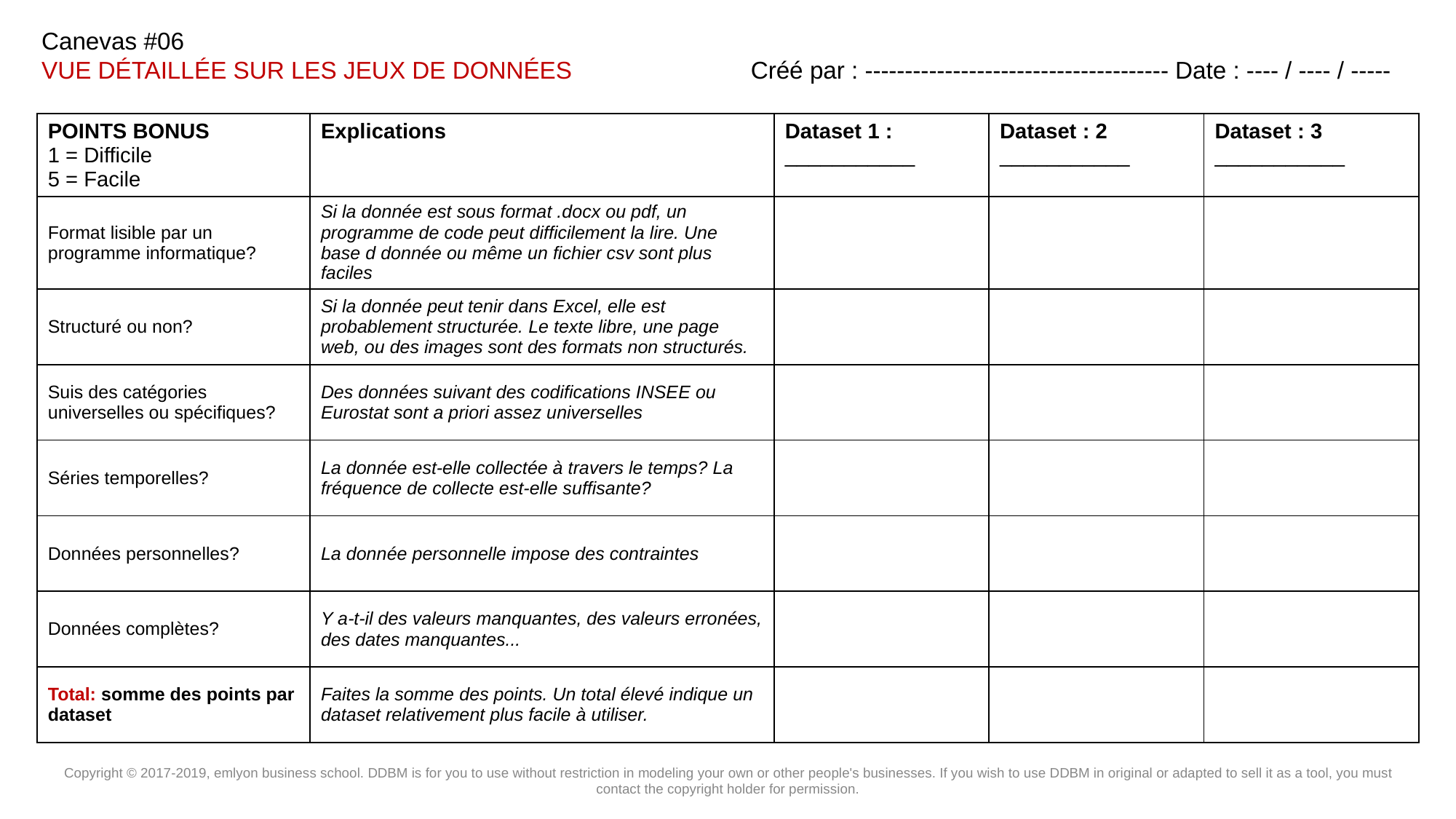

| POINTS BONUS 1 = Difficile 5 = Facile | Explications | Dataset 1 : \_\_\_\_\_\_\_\_\_\_\_ | Dataset : 2 \_\_\_\_\_\_\_\_\_\_\_ | Dataset : 3 \_\_\_\_\_\_\_\_\_\_\_ |
| --- | --- | --- | --- | --- |
| Format lisible par un programme informatique? | Si la donnée est sous format .docx ou pdf, un programme de code peut difficilement la lire. Une base d donnée ou même un fichier csv sont plus faciles |  |  |  |
| Structuré ou non? | Si la donnée peut tenir dans Excel, elle est probablement structurée. Le texte libre, une page web, ou des images sont des formats non structurés. |  |  |  |
| Suis des catégories universelles ou spécifiques? | Des données suivant des codifications INSEE ou Eurostat sont a priori assez universelles |  |  |  |
| Séries temporelles? | La donnée est-elle collectée à travers le temps? La fréquence de collecte est-elle suffisante? |  |  |  |
| Données personnelles? | La donnée personnelle impose des contraintes |  |  |  |
| Données complètes? | Y a-t-il des valeurs manquantes, des valeurs erronées, des dates manquantes... |  |  |  |
| Total: somme des points par dataset | Faites la somme des points. Un total élevé indique un dataset relativement plus facile à utiliser. |  |  |  |